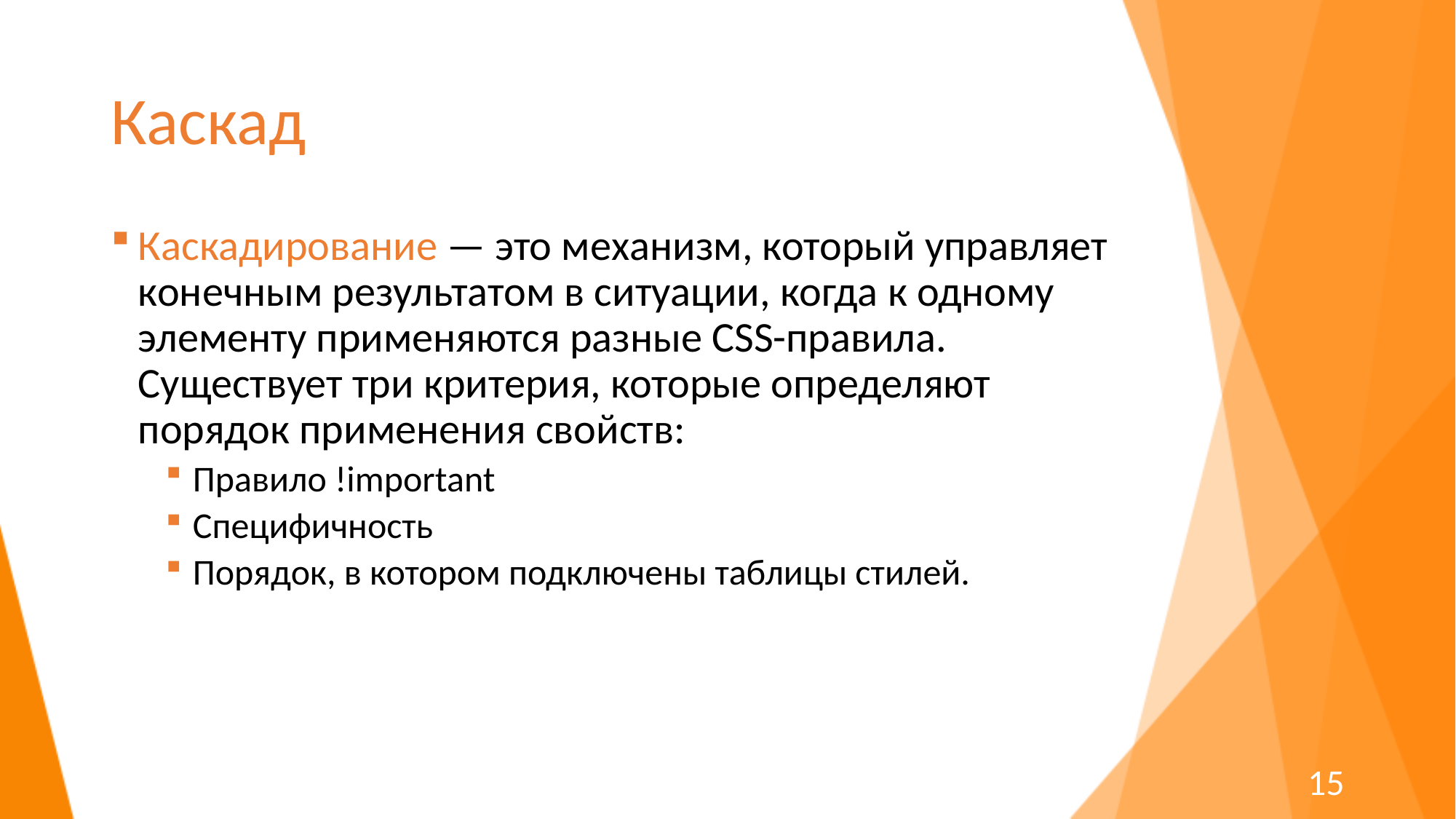

# Каскад
Каскадирование — это механизм, который управляет конечным результатом в ситуации, когда к одному элементу применяются разные CSS-правила. Существует три критерия, которые определяют порядок применения свойств:
Правило !important
Специфичность
Порядок, в котором подключены таблицы стилей.
15